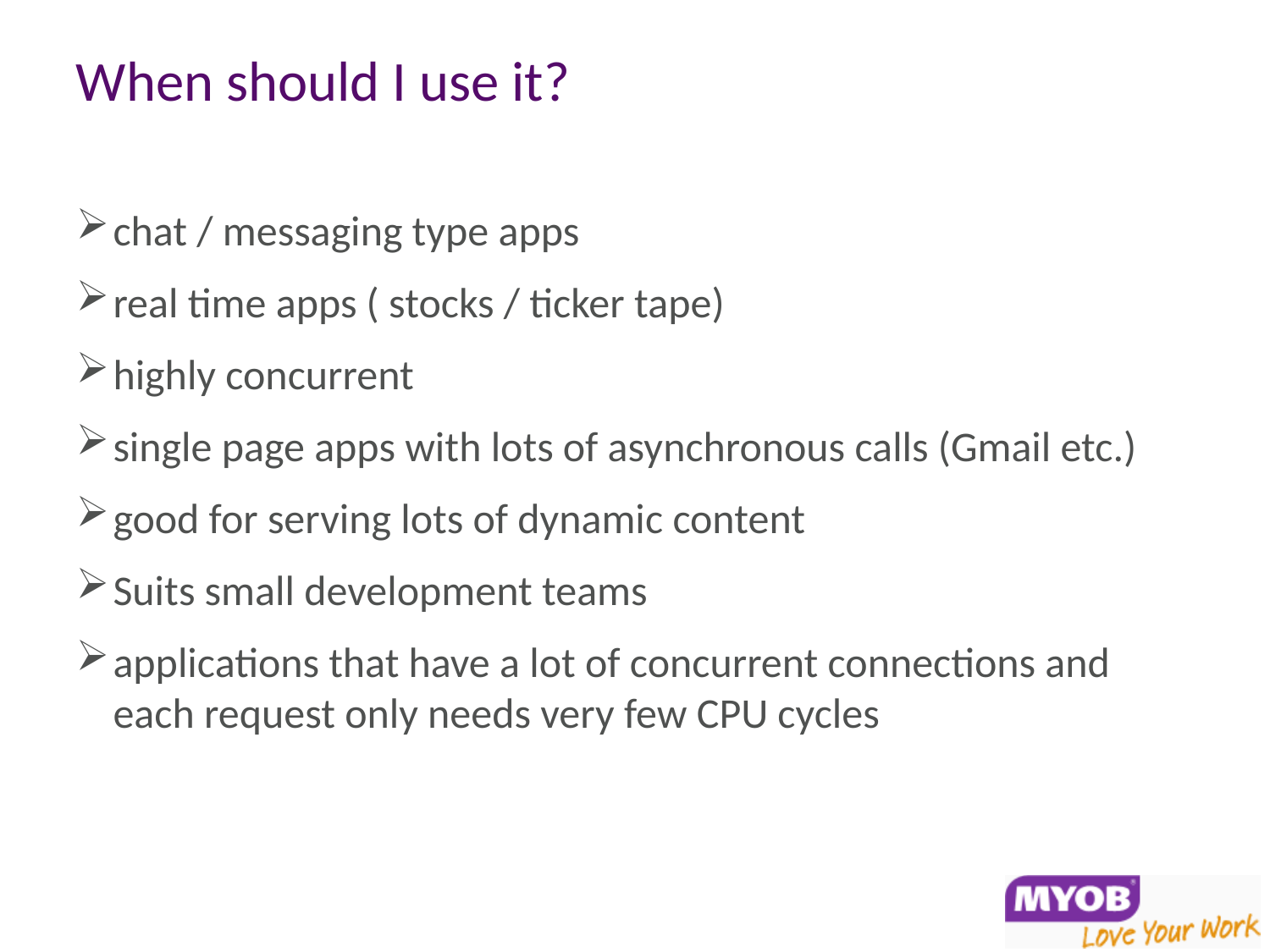

# When should I use it?
chat / messaging type apps
real time apps ( stocks / ticker tape)
highly concurrent
single page apps with lots of asynchronous calls (Gmail etc.)
good for serving lots of dynamic content
Suits small development teams
applications that have a lot of concurrent connections and each request only needs very few CPU cycles